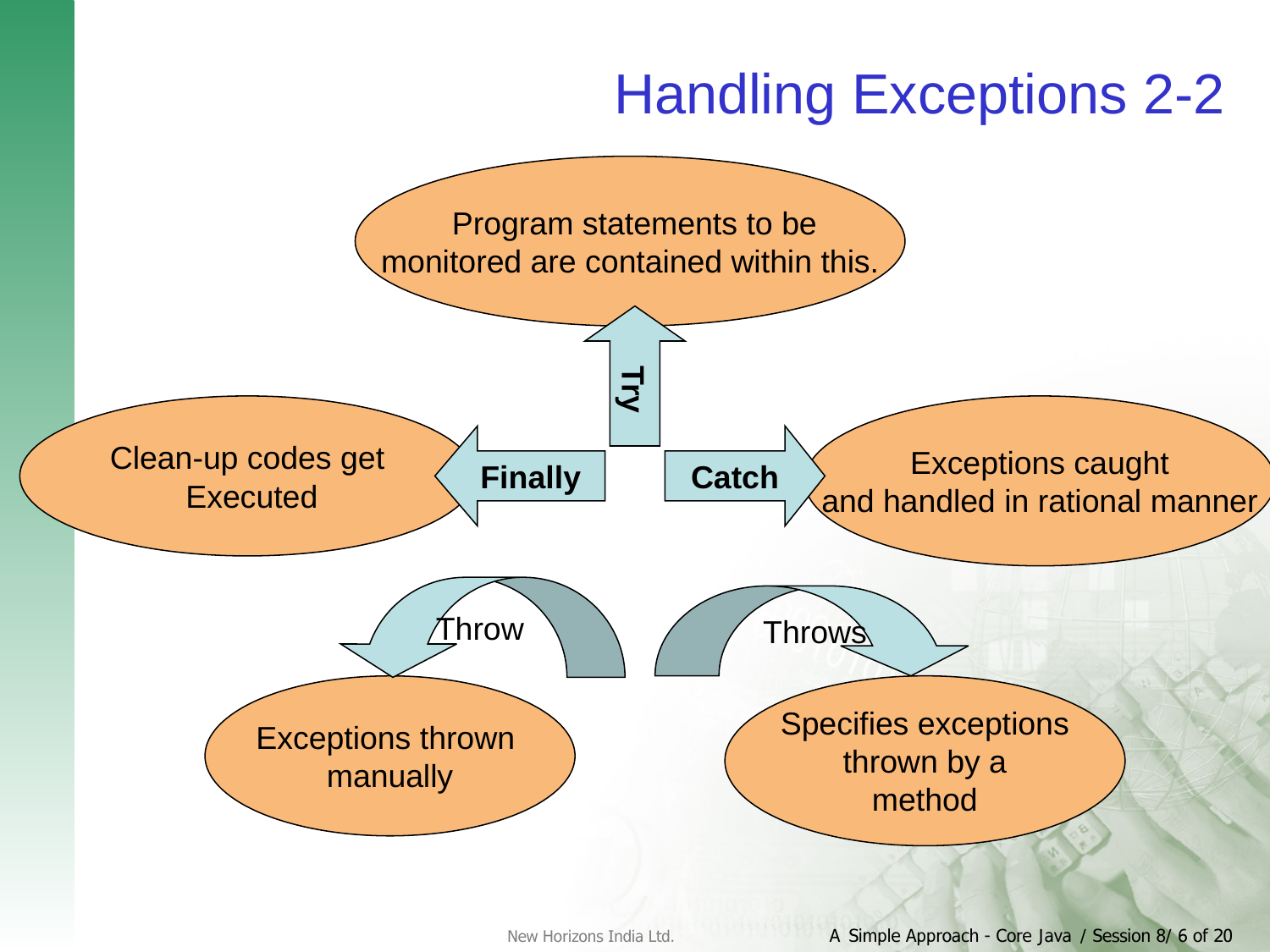

# Handling Exceptions 2-2
 Program statements to be
monitored are contained within this.
    Try
Clean-up codes get
 Executed
 Exceptions caught
and handled in rational manner
Finally
Catch
Throw
Throws
Exceptions thrown
manually
 Specifies exceptions
thrown by a
method